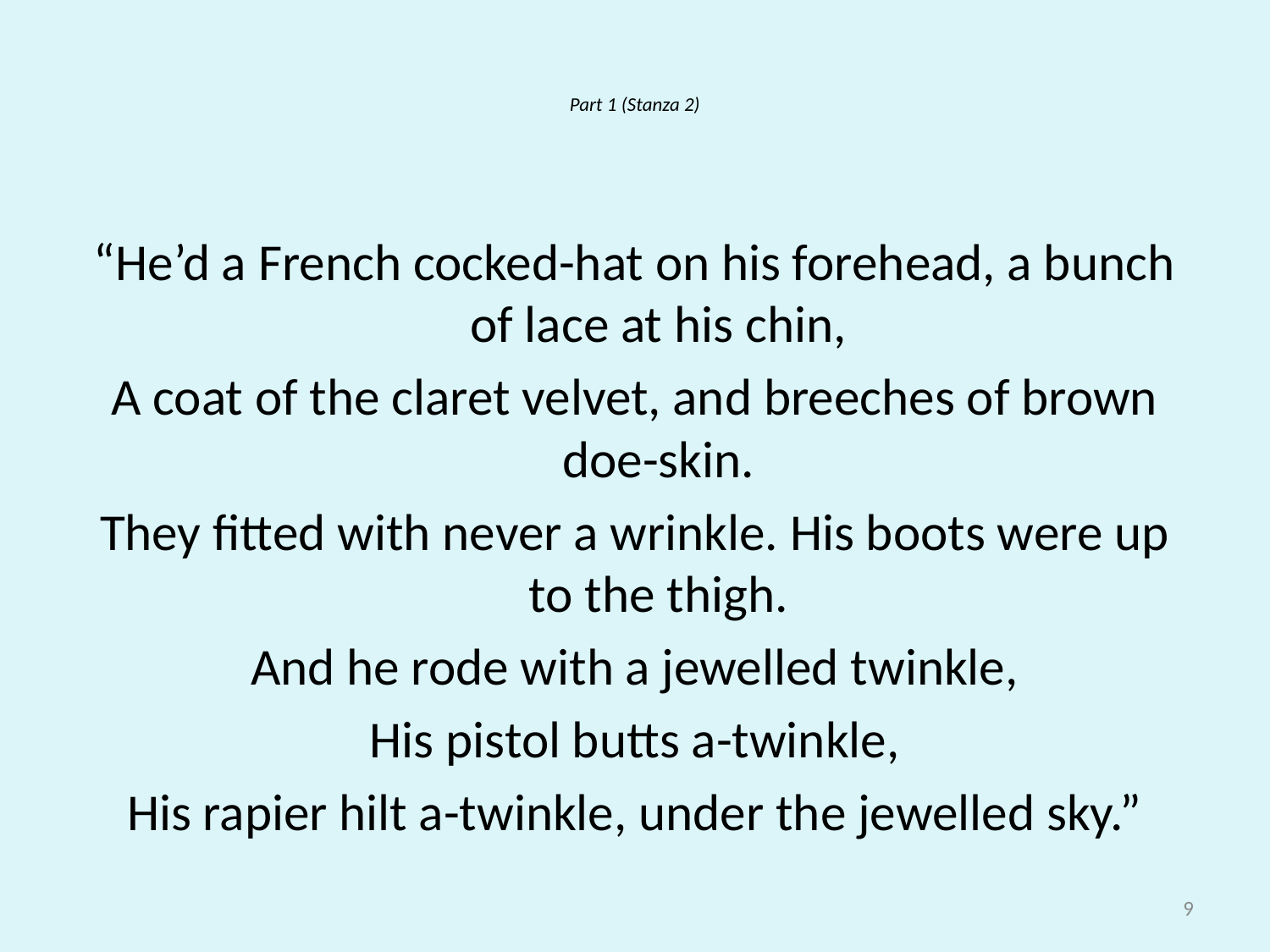

# Part 1 (Stanza 2)
“He’d a French cocked-hat on his forehead, a bunch of lace at his chin,
A coat of the claret velvet, and breeches of brown doe-skin.
They fitted with never a wrinkle. His boots were up to the thigh.
And he rode with a jewelled twinkle,
His pistol butts a-twinkle,
His rapier hilt a-twinkle, under the jewelled sky.”

9